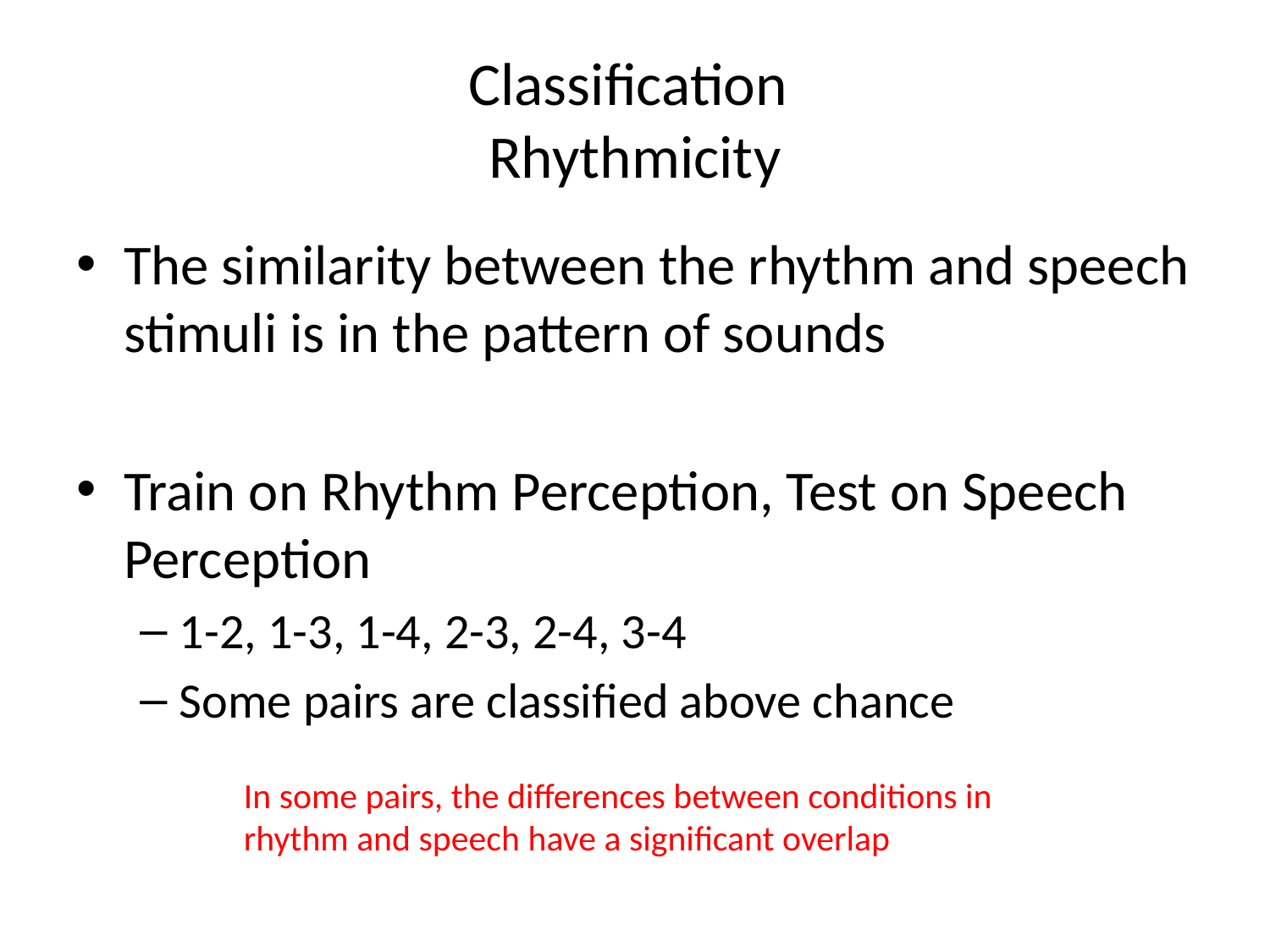

# Classification Rhythmicity
The similarity between the rhythm and speech stimuli is in the pattern of sounds

Train on Rhythm Perception, Test on Speech Perception
1-2, 1-3, 1-4, 2-3, 2-4, 3-4
Some pairs are classified above chance
In some pairs, the differences between conditions in rhythm and speech have a significant overlap